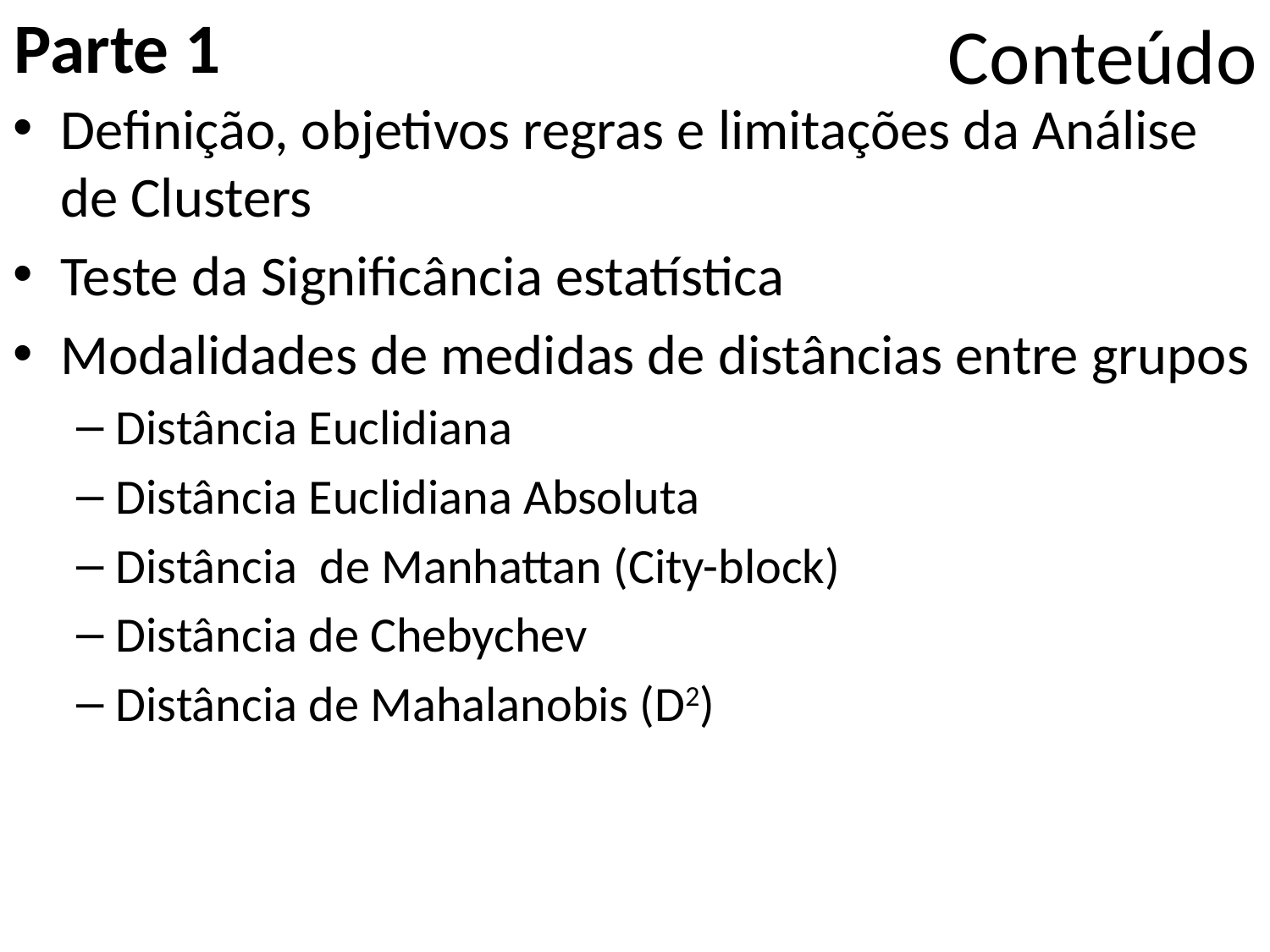

# Conteúdo
Parte 1
Definição, objetivos regras e limitações da Análise de Clusters
Teste da Significância estatística
Modalidades de medidas de distâncias entre grupos
Distância Euclidiana
Distância Euclidiana Absoluta
Distância  de Manhattan (City-block)
Distância de Chebychev
Distância de Mahalanobis (D2)